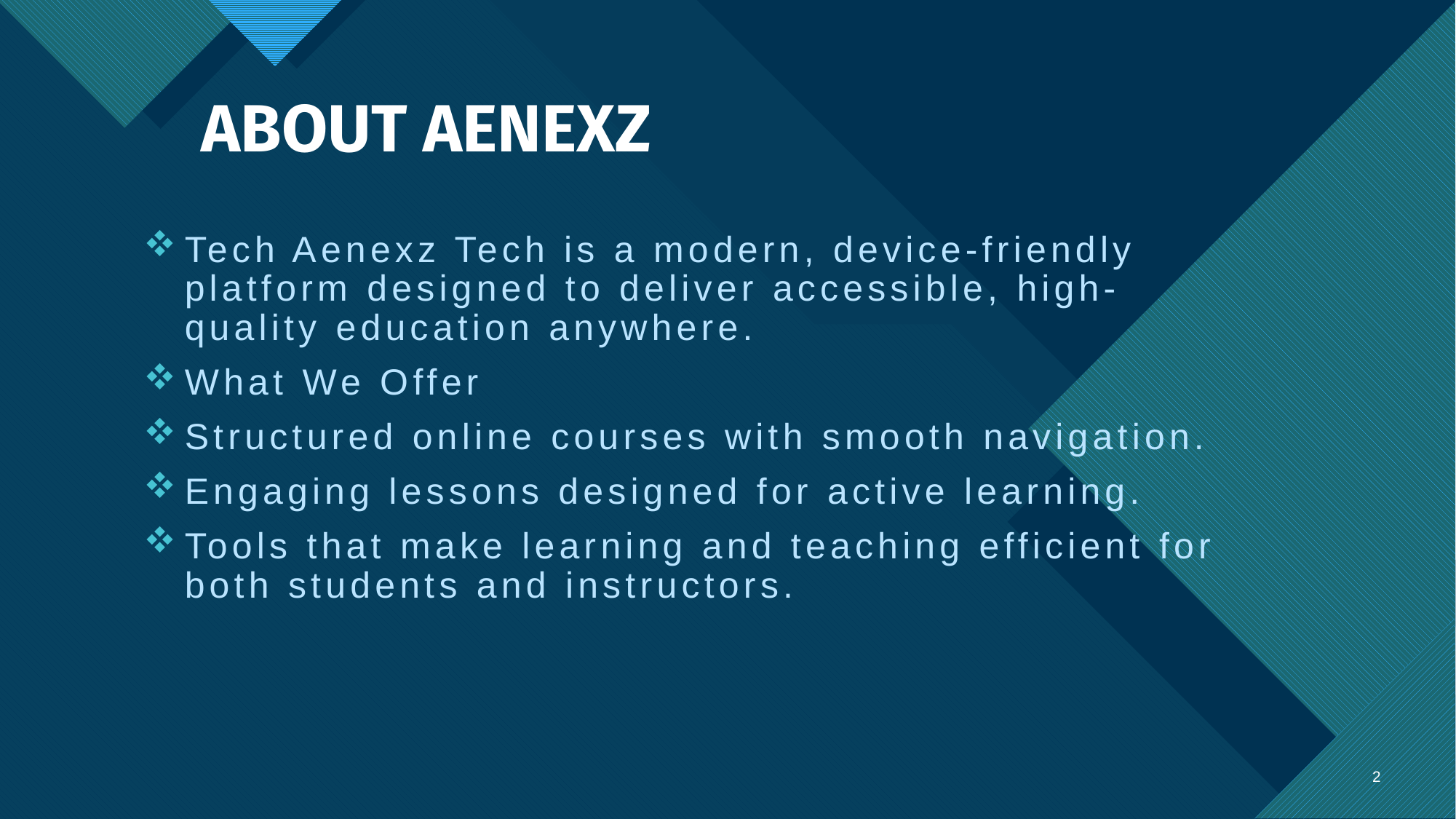

# ABOUT AENEXZ
Tech Aenexz Tech is a modern, device-friendly platform designed to deliver accessible, high-quality education anywhere.
What We Offer
Structured online courses with smooth navigation.
Engaging lessons designed for active learning.
Tools that make learning and teaching efficient for both students and instructors.
2